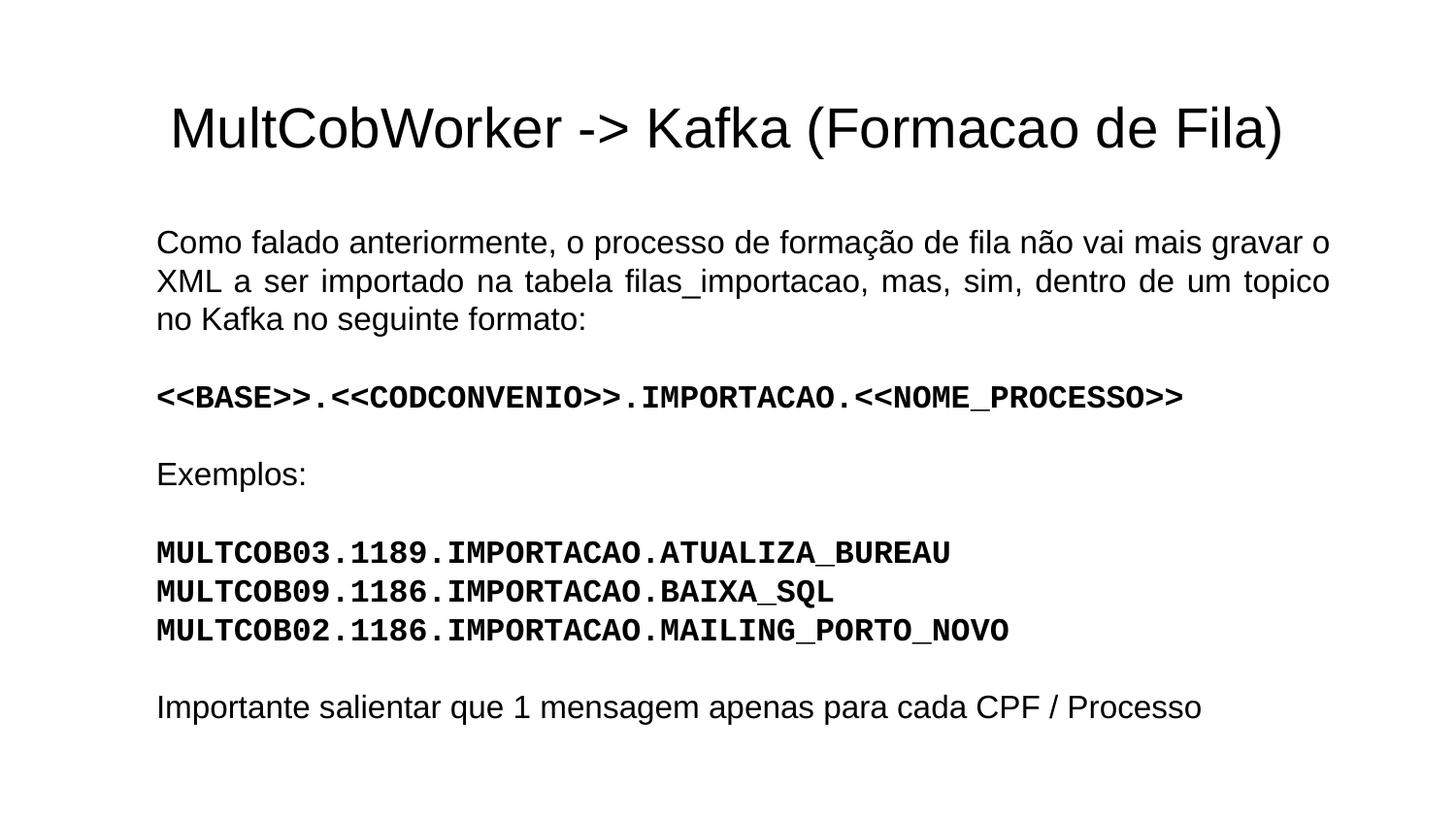

# MultCobWorker -> Kafka (Formacao de Fila)
Como falado anteriormente, o processo de formação de fila não vai mais gravar o XML a ser importado na tabela filas_importacao, mas, sim, dentro de um topico no Kafka no seguinte formato:

<<BASE>>.<<CODCONVENIO>>.IMPORTACAO.<<NOME_PROCESSO>>

Exemplos:

MULTCOB03.1189.IMPORTACAO.ATUALIZA_BUREAU
MULTCOB09.1186.IMPORTACAO.BAIXA_SQL
MULTCOB02.1186.IMPORTACAO.MAILING_PORTO_NOVO

Importante salientar que 1 mensagem apenas para cada CPF / Processo